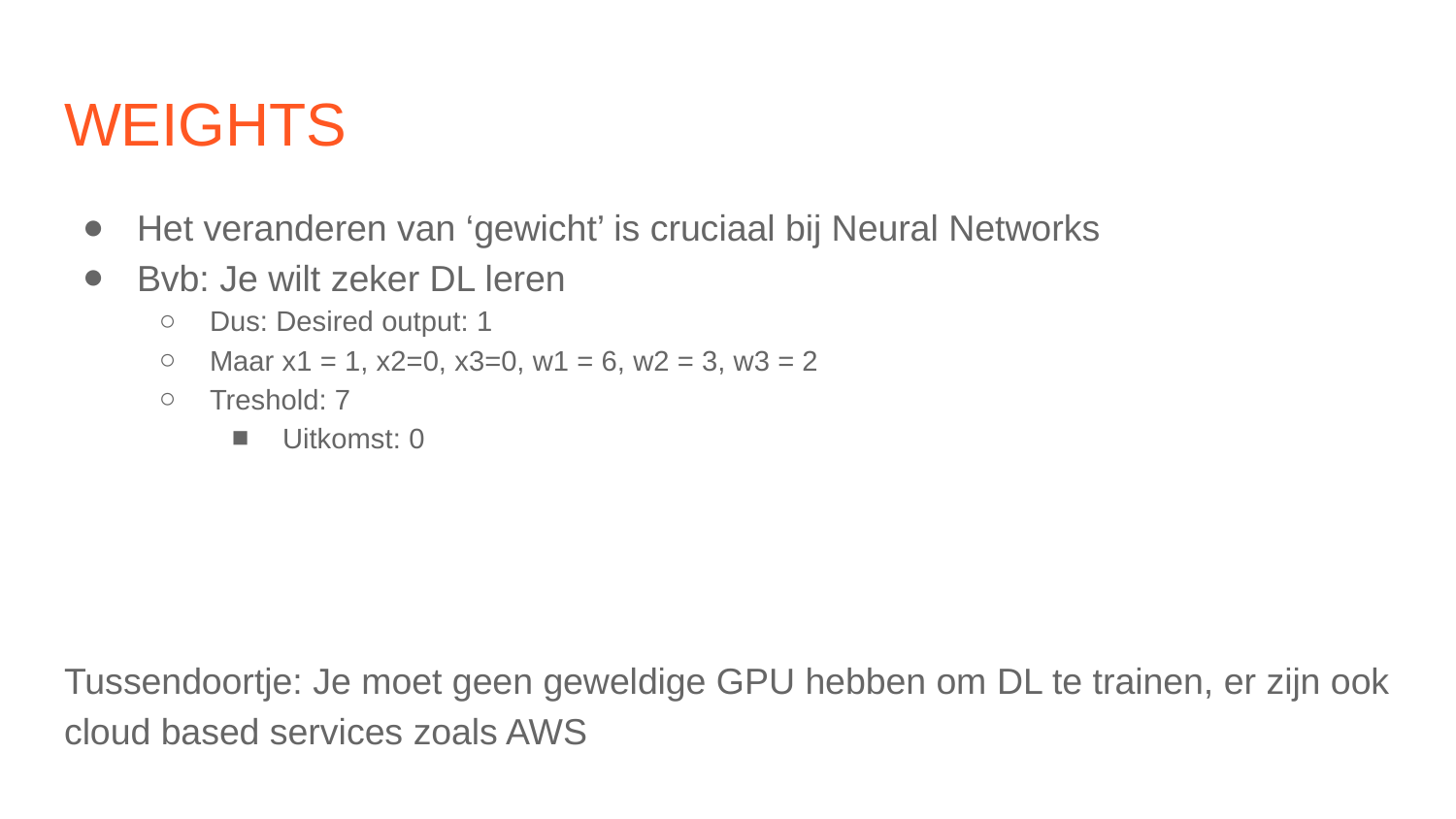

# WEIGHTS
Het veranderen van ‘gewicht’ is cruciaal bij Neural Networks
Bvb: Je wilt zeker DL leren
Dus: Desired output: 1
Maar x1 = 1, x2=0, x3=0, w1 = 6, w2 = 3, w3 = 2
Treshold: 7
Uitkomst: 0

Tussendoortje: Je moet geen geweldige GPU hebben om DL te trainen, er zijn ook cloud based services zoals AWS